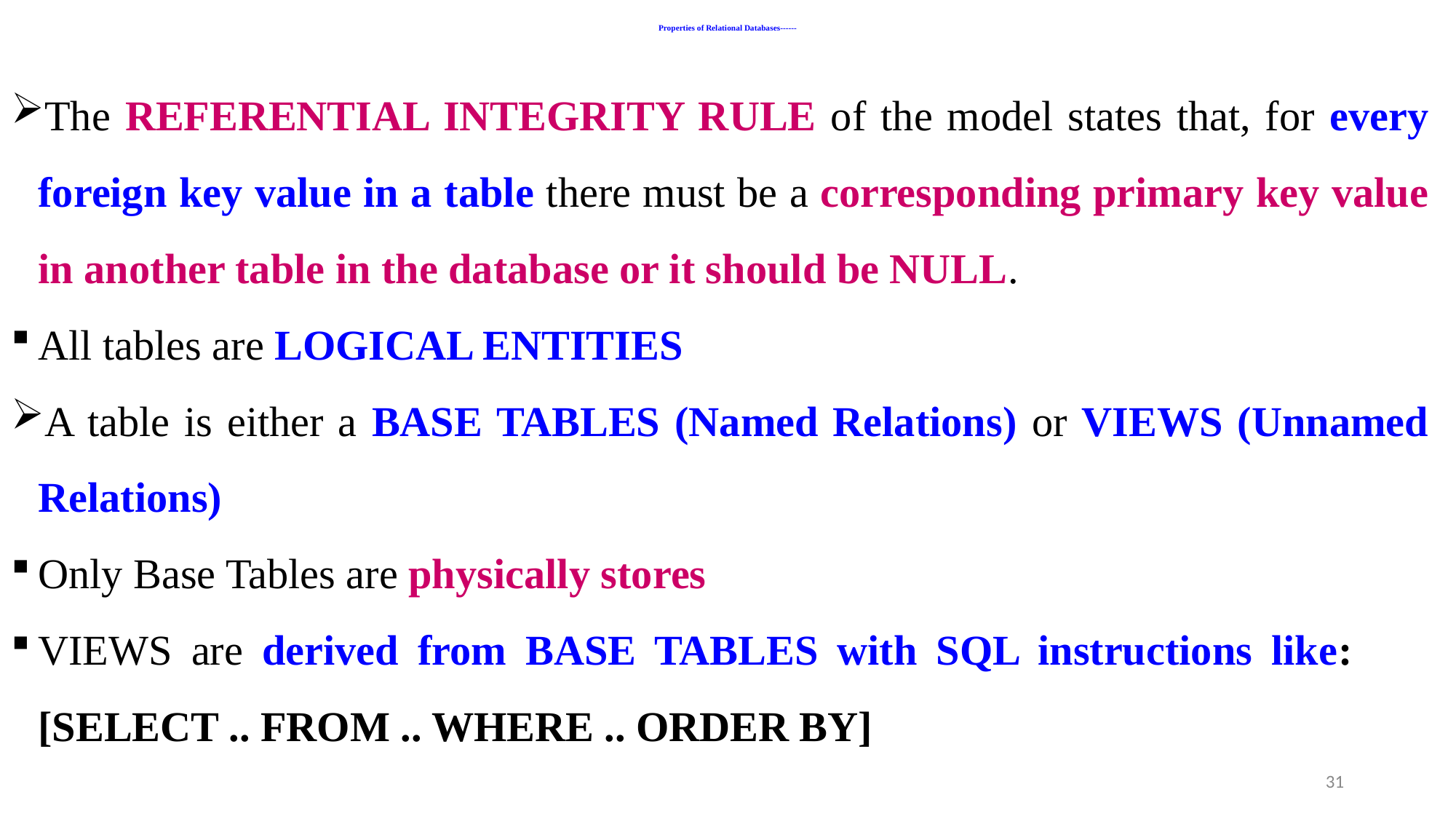

# Properties of Relational Databases------
The REFERENTIAL INTEGRITY RULE of the model states that, for every foreign key value in a table there must be a corresponding primary key value in another table in the database or it should be NULL.
All tables are LOGICAL ENTITIES
A table is either a BASE TABLES (Named Relations) or VIEWS (Unnamed Relations)
Only Base Tables are physically stores
VIEWS are derived from BASE TABLES with SQL instructions like:     [SELECT .. FROM .. WHERE .. ORDER BY]
31